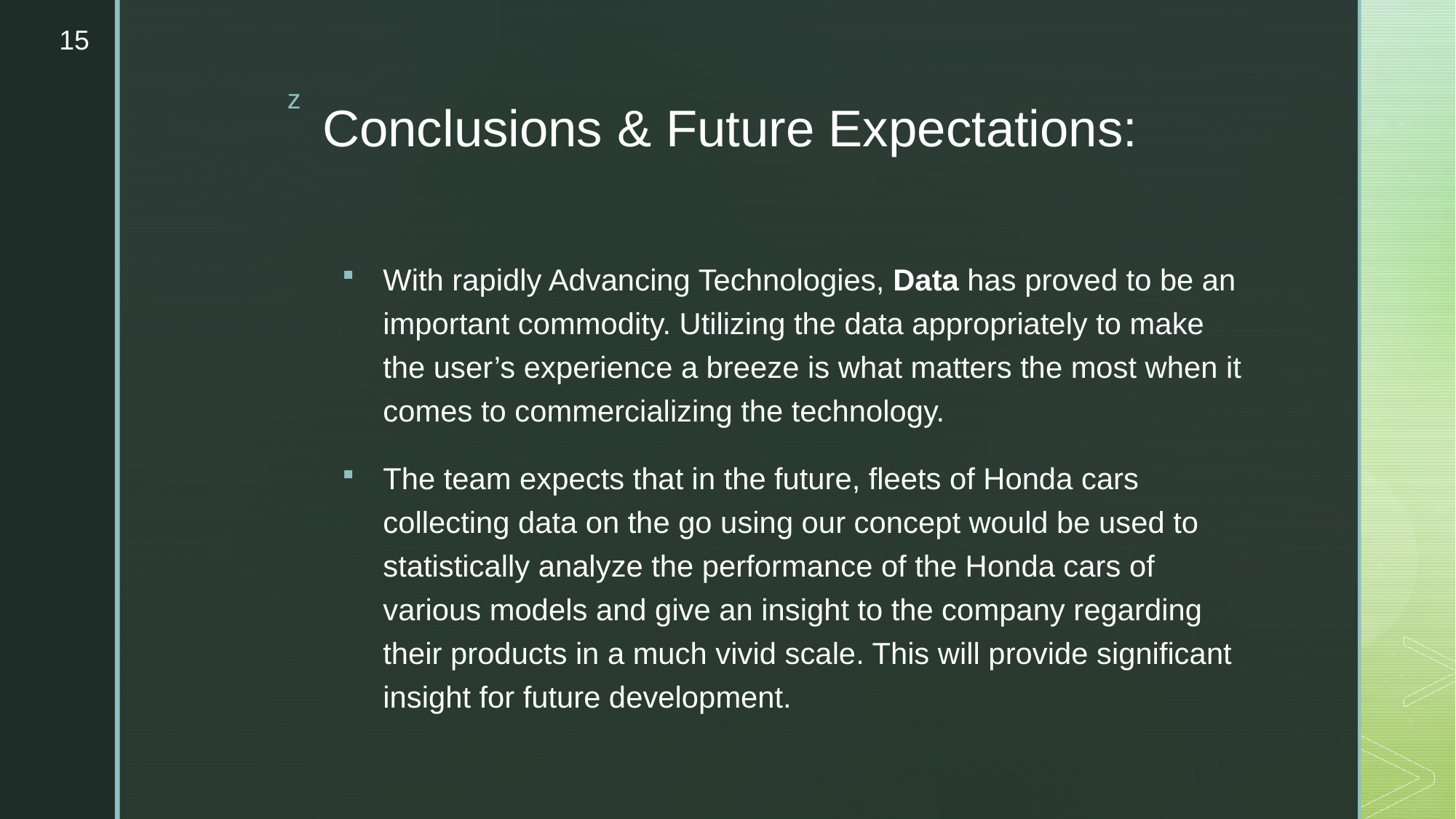

15
# Conclusions & Future Expectations:
With rapidly Advancing Technologies, Data has proved to be an important commodity. Utilizing the data appropriately to make the user’s experience a breeze is what matters the most when it comes to commercializing the technology.
The team expects that in the future, fleets of Honda cars collecting data on the go using our concept would be used to statistically analyze the performance of the Honda cars of various models and give an insight to the company regarding their products in a much vivid scale. This will provide significant insight for future development.